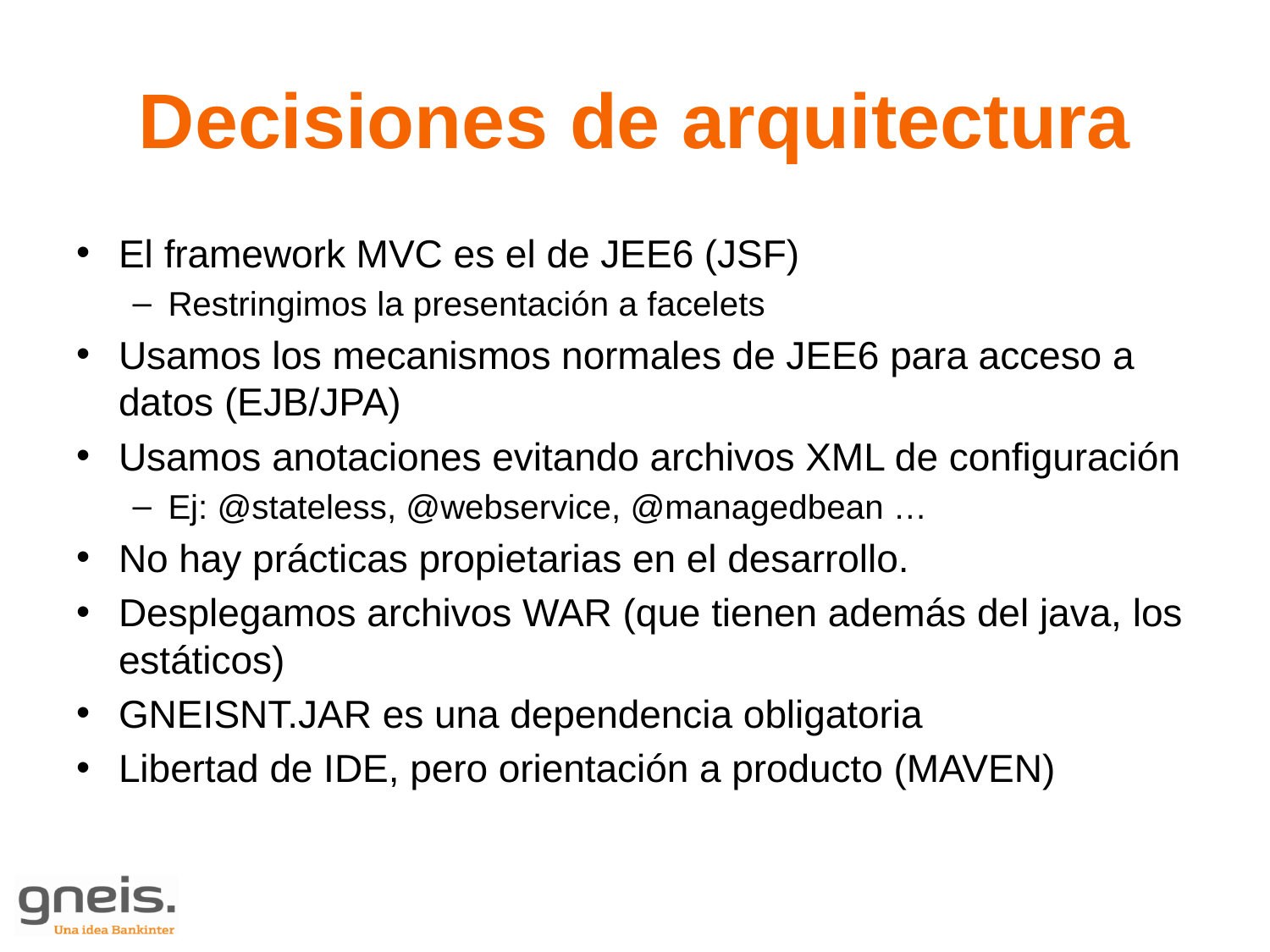

# Decisiones de arquitectura
El framework MVC es el de JEE6 (JSF)
Restringimos la presentación a facelets
Usamos los mecanismos normales de JEE6 para acceso a datos (EJB/JPA)
Usamos anotaciones evitando archivos XML de configuración
Ej: @stateless, @webservice, @managedbean …
No hay prácticas propietarias en el desarrollo.
Desplegamos archivos WAR (que tienen además del java, los estáticos)
GNEISNT.JAR es una dependencia obligatoria
Libertad de IDE, pero orientación a producto (MAVEN)